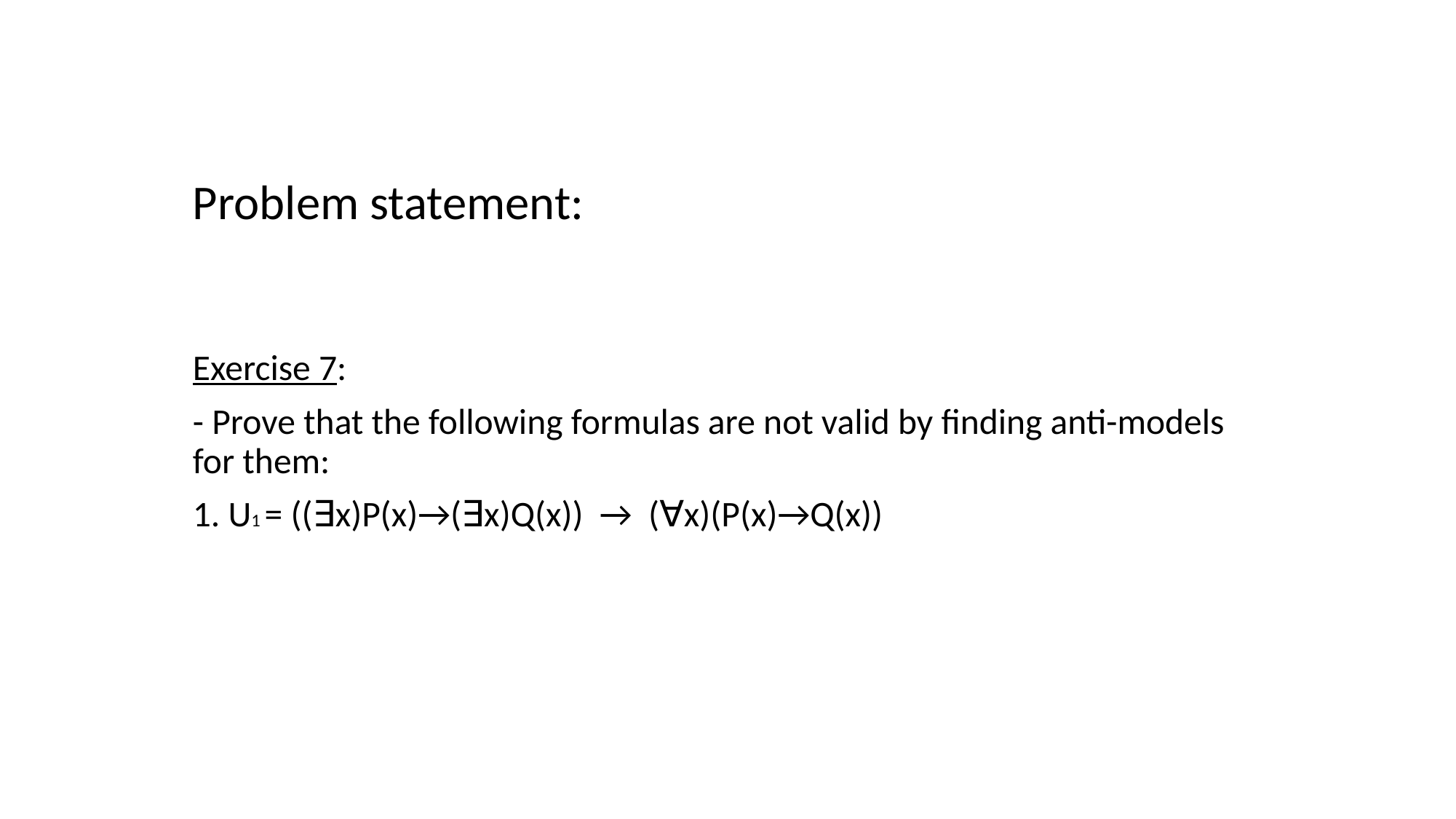

# Problem statement:
Exercise 7:
- Prove that the following formulas are not valid by finding anti-models for them:
1. U1 = ((∃x)P(x)→(∃x)Q(x))  →  (∀x)(P(x)→Q(x))